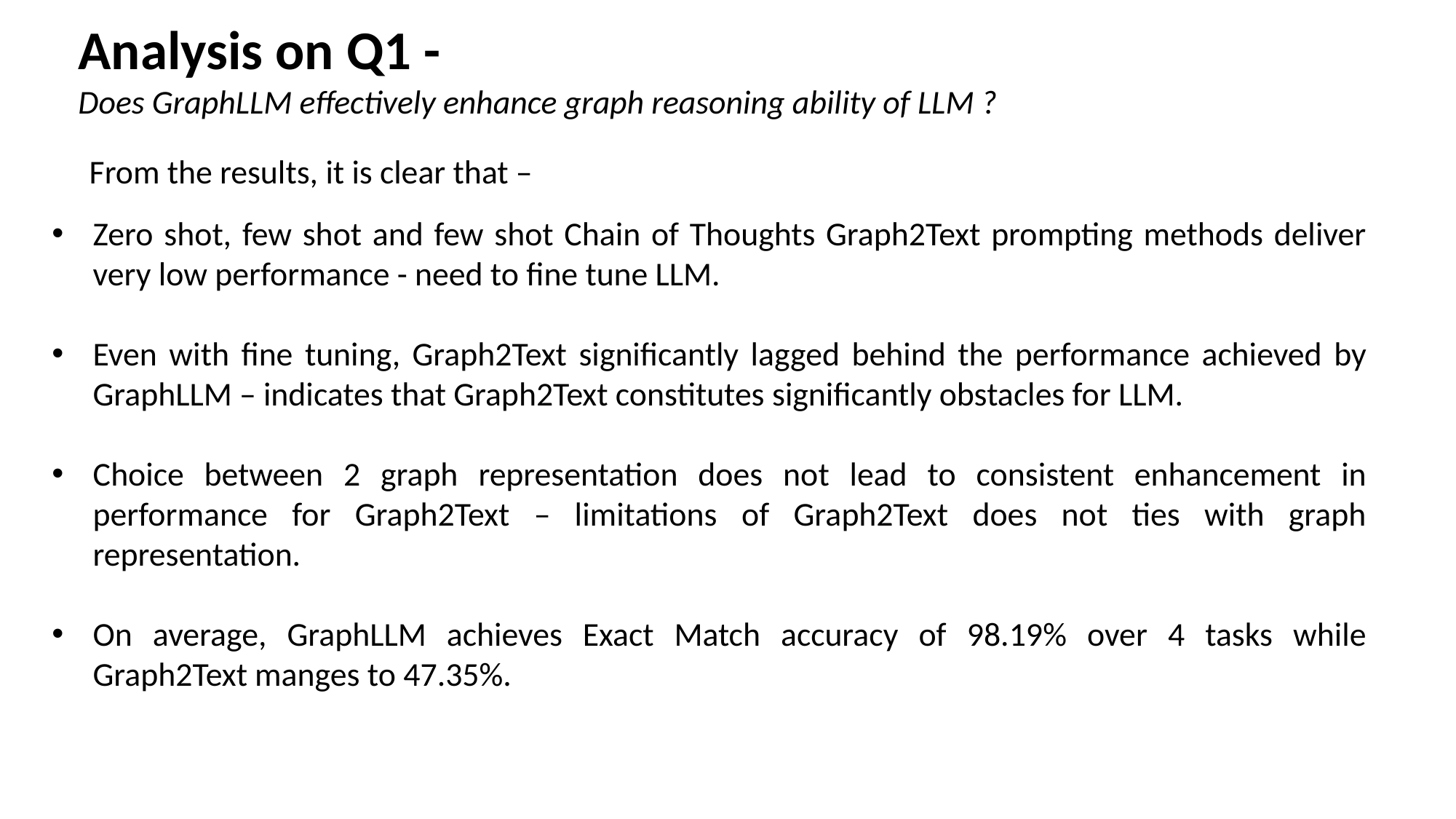

Analysis on Q1 -
Does GraphLLM effectively enhance graph reasoning ability of LLM ?
     From the results, it is clear that –

Zero shot, few shot and few shot Chain of Thoughts Graph2Text prompting methods deliver very low performance - need to fine tune LLM.

Even with fine tuning, Graph2Text significantly lagged behind the performance achieved by GraphLLM – indicates that Graph2Text constitutes significantly obstacles for LLM.

Choice between 2 graph representation does not lead to consistent enhancement in performance for Graph2Text – limitations of Graph2Text does not ties with graph representation.

On average, GraphLLM achieves Exact Match accuracy of 98.19% over 4 tasks while Graph2Text manges to 47.35%.